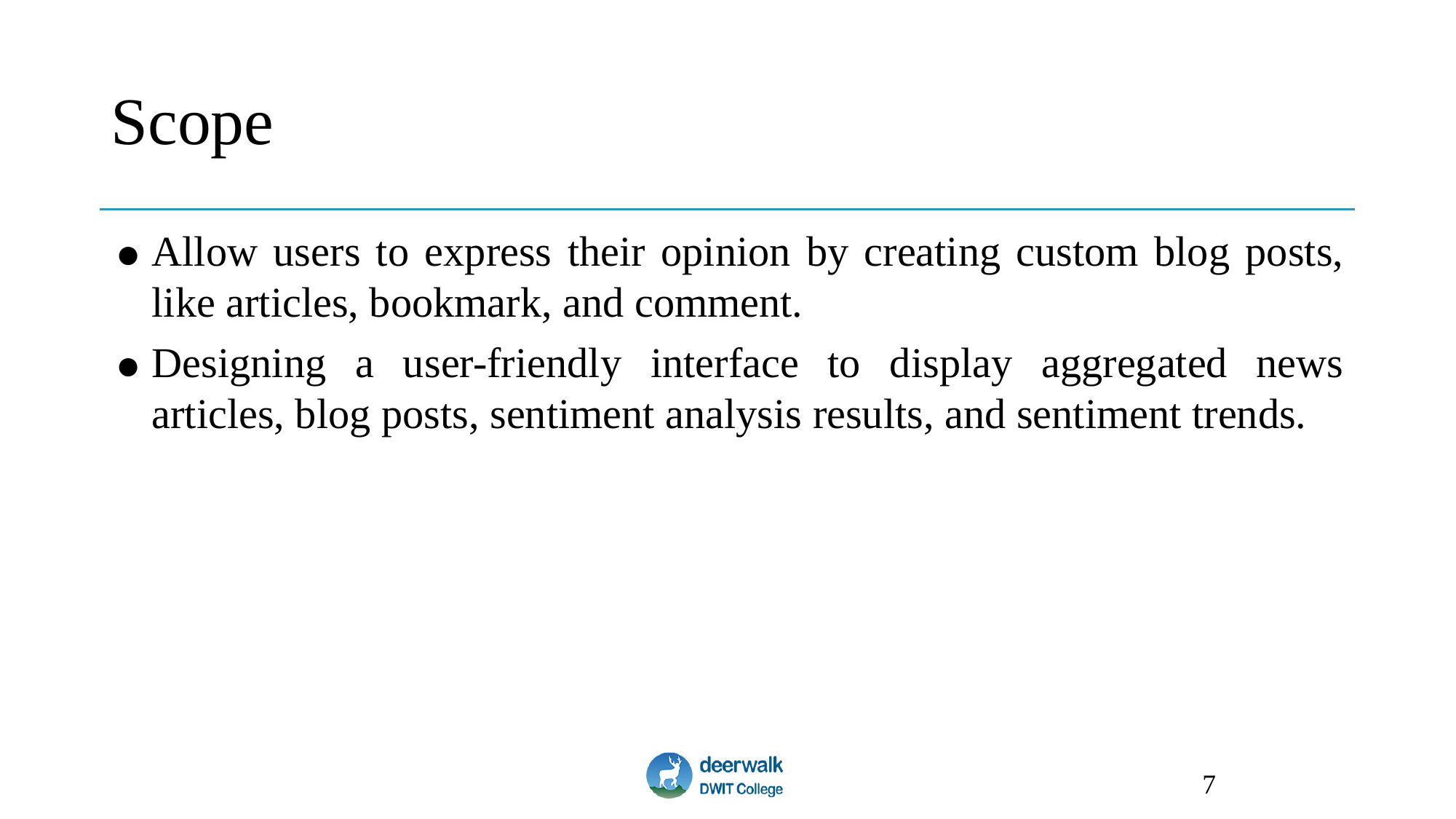

# Scope
Allow users to express their opinion by creating custom blog posts, like articles, bookmark, and comment.
Designing a user-friendly interface to display aggregated news articles, blog posts, sentiment analysis results, and sentiment trends.
7